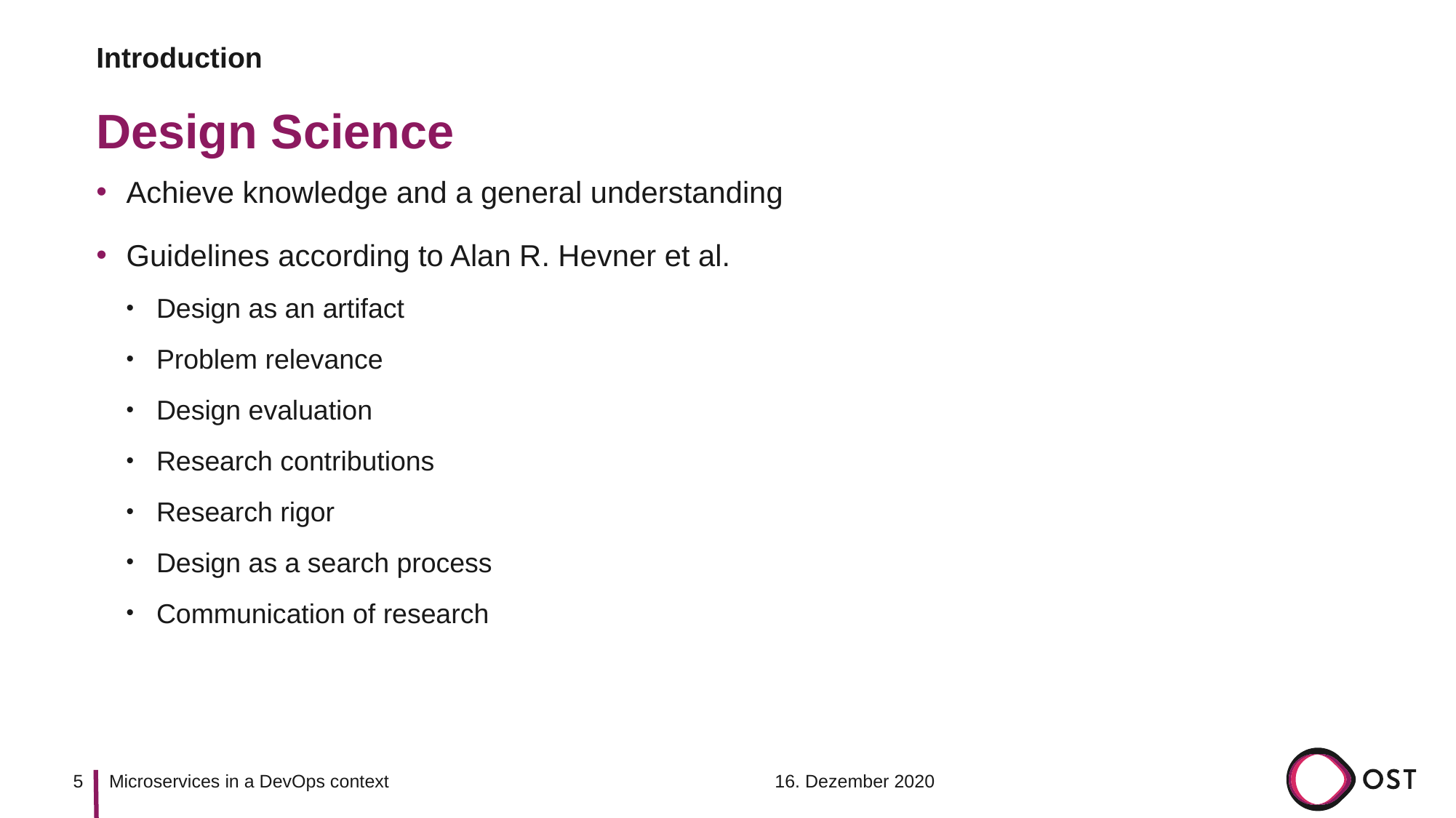

Introduction
# Design Science
Achieve knowledge and a general understanding
Guidelines according to Alan R. Hevner et al.
Design as an artifact
Problem relevance
Design evaluation
Research contributions
Research rigor
Design as a search process
Communication of research
5
16. Dezember 2020
Microservices in a DevOps context